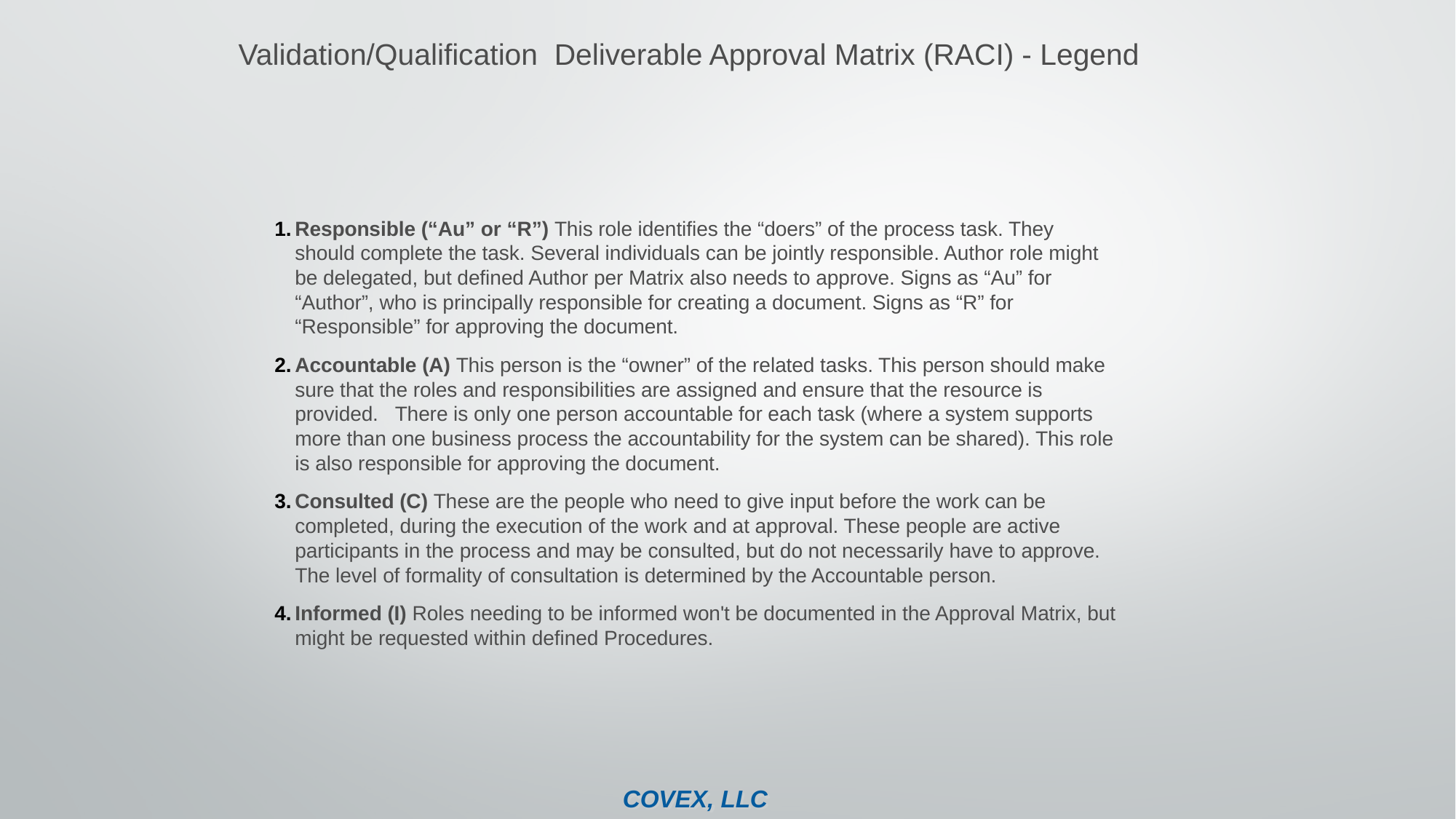

# Validation/Qualification  Deliverable Approval Matrix (RACI) - Legend
Responsible (“Au” or “R”) This role identifies the “doers” of the process task. They should complete the task. Several individuals can be jointly responsible. Author role might be delegated, but defined Author per Matrix also needs to approve. Signs as “Au” for “Author”, who is principally responsible for creating a document. Signs as “R” for “Responsible” for approving the document.
Accountable (A) This person is the “owner” of the related tasks. This person should make sure that the roles and responsibilities are assigned and ensure that the resource is provided.   There is only one person accountable for each task (where a system supports more than one business process the accountability for the system can be shared). This role is also responsible for approving the document.
Consulted (C) These are the people who need to give input before the work can be completed, during the execution of the work and at approval. These people are active participants in the process and may be consulted, but do not necessarily have to approve. The level of formality of consultation is determined by the Accountable person.
Informed (I) Roles needing to be informed won't be documented in the Approval Matrix, but might be requested within defined Procedures.